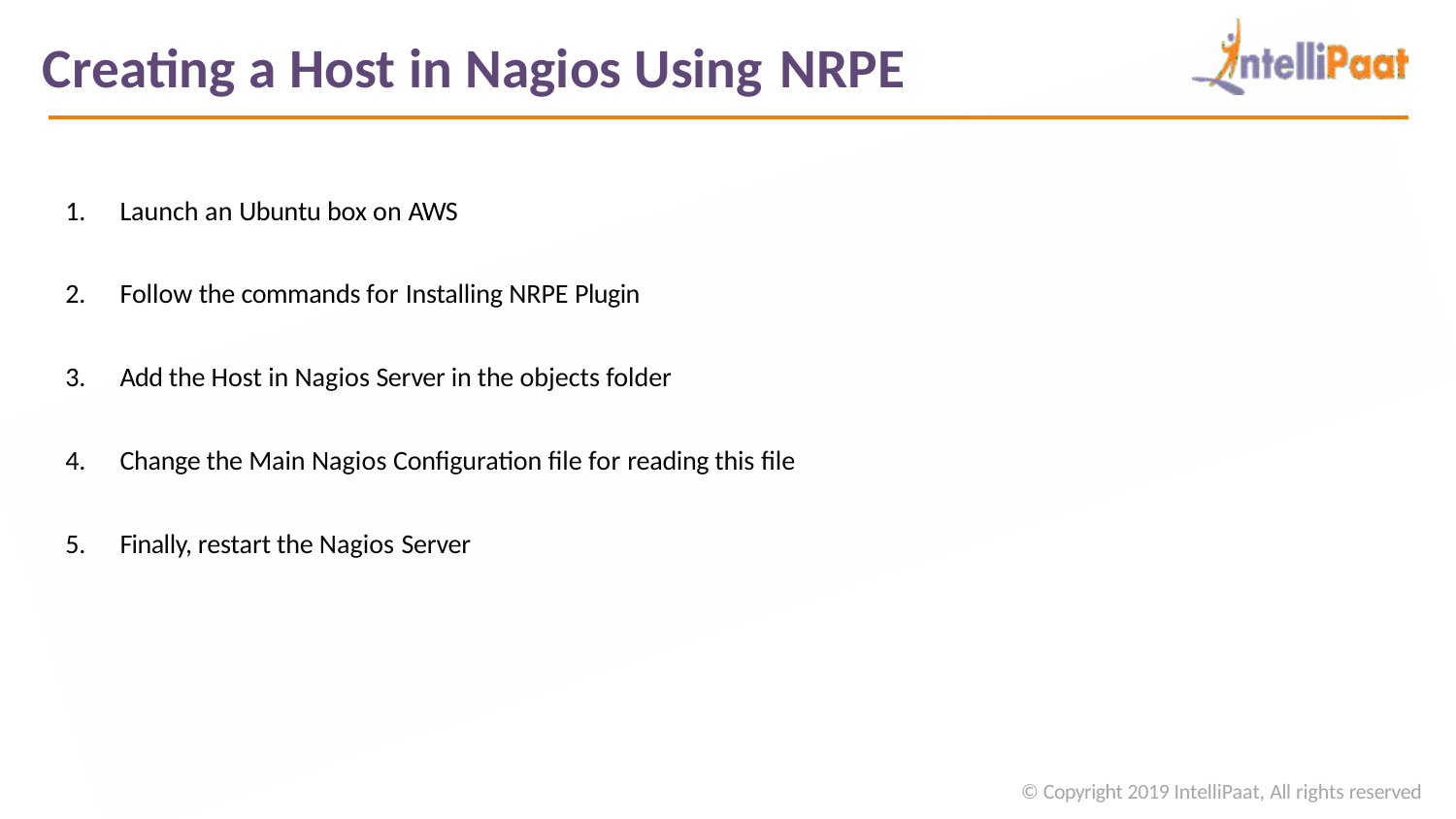

# Creating a Host in Nagios Using NRPE
Launch an Ubuntu box on AWS

Follow the commands for Installing NRPE Plugin

Add the Host in Nagios Server in the objects folder

Change the Main Nagios Configuration file for reading this file

Finally, restart the Nagios Server
© Copyright 2019 IntelliPaat, All rights reserved